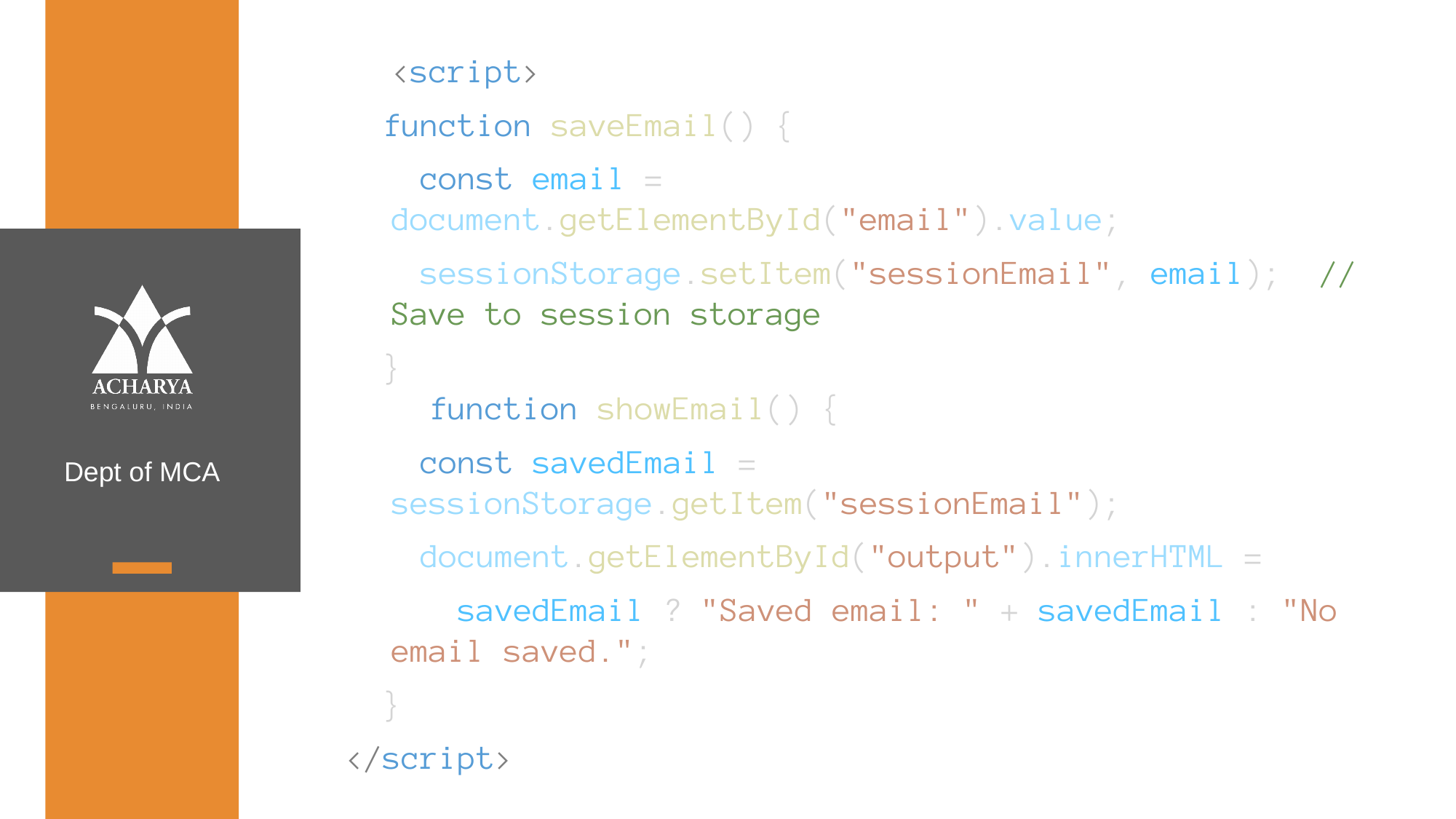

<script>
  function saveEmail() {
    const email = document.getElementById("email").value;
    sessionStorage.setItem("sessionEmail", email);  // Save to session storage
  }
  function showEmail() {
    const savedEmail = sessionStorage.getItem("sessionEmail");
    document.getElementById("output").innerHTML =
      savedEmail ? "Saved email: " + savedEmail : "No email saved.";
  }
	</script>